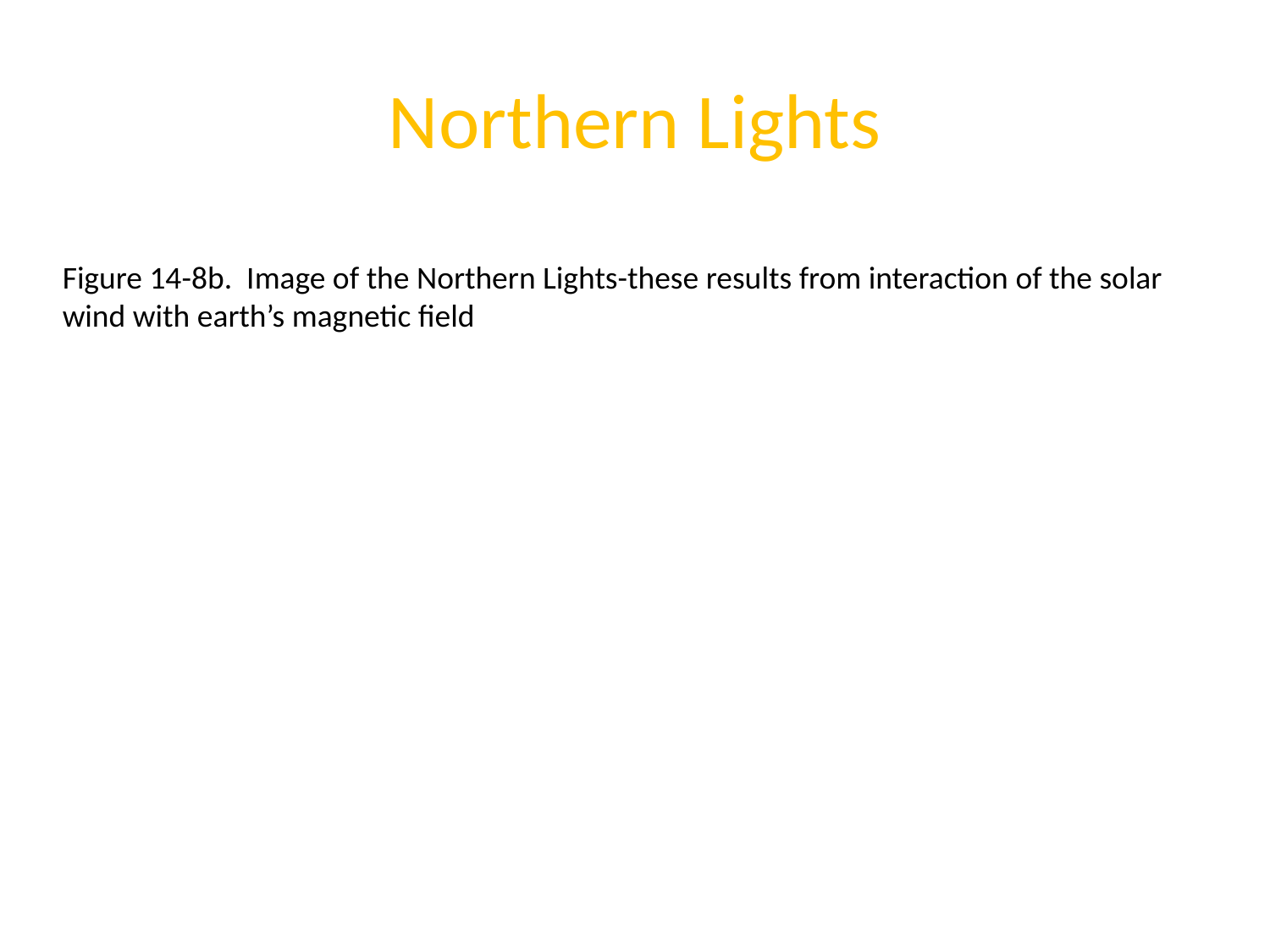

# Northern Lights
Figure 14-8b.  Image of the Northern Lights-these results from interaction of the solar wind with earth’s magnetic field